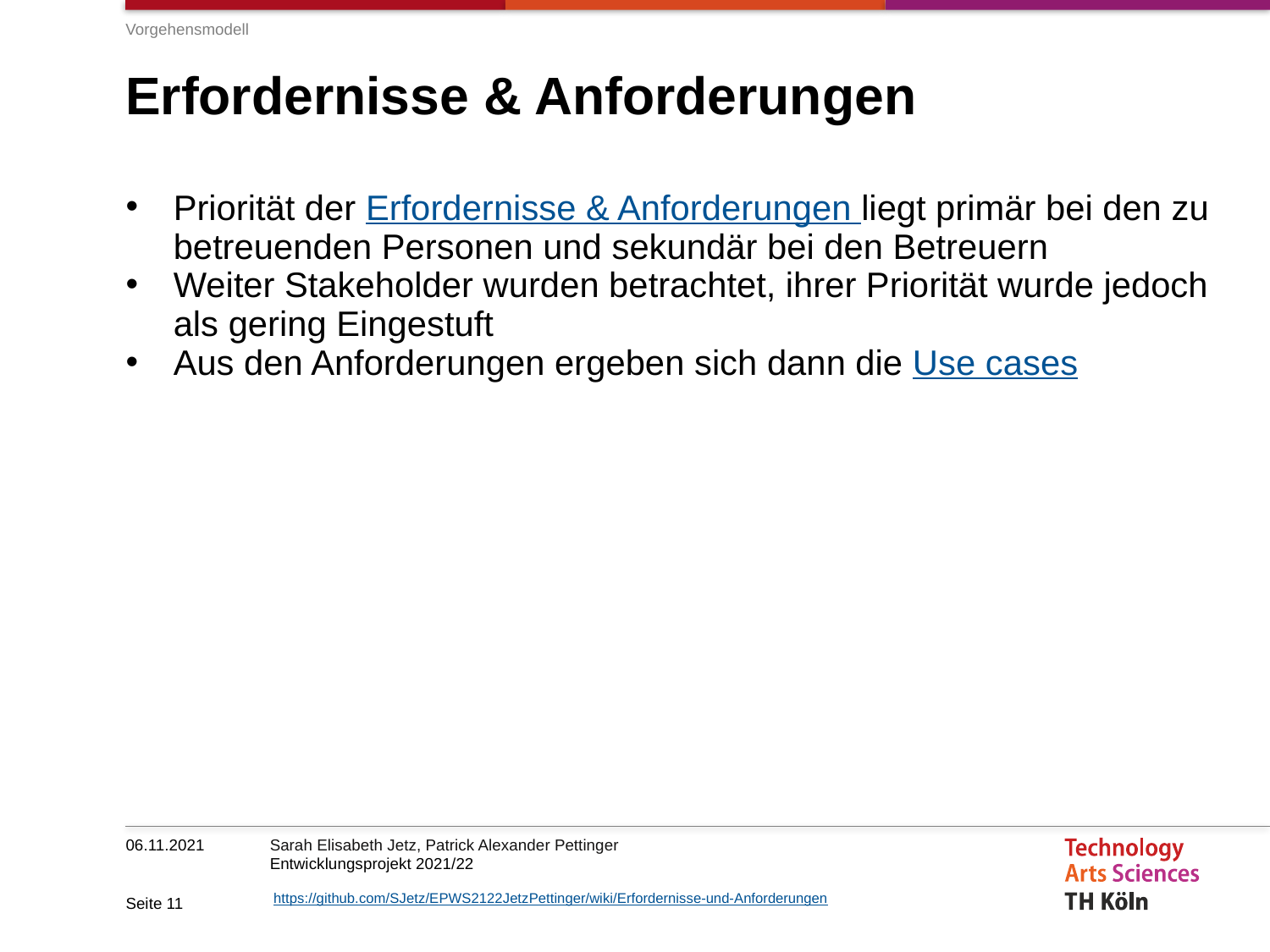

Vorgehensmodell
# Erfordernisse & Anforderungen
Priorität der Erfordernisse & Anforderungen liegt primär bei den zu betreuenden Personen und sekundär bei den Betreuern
Weiter Stakeholder wurden betrachtet, ihrer Priorität wurde jedoch als gering Eingestuft
Aus den Anforderungen ergeben sich dann die Use cases

06.11.2021
Seite 11
https://github.com/SJetz/EPWS2122JetzPettinger/wiki/Erfordernisse-und-Anforderungen